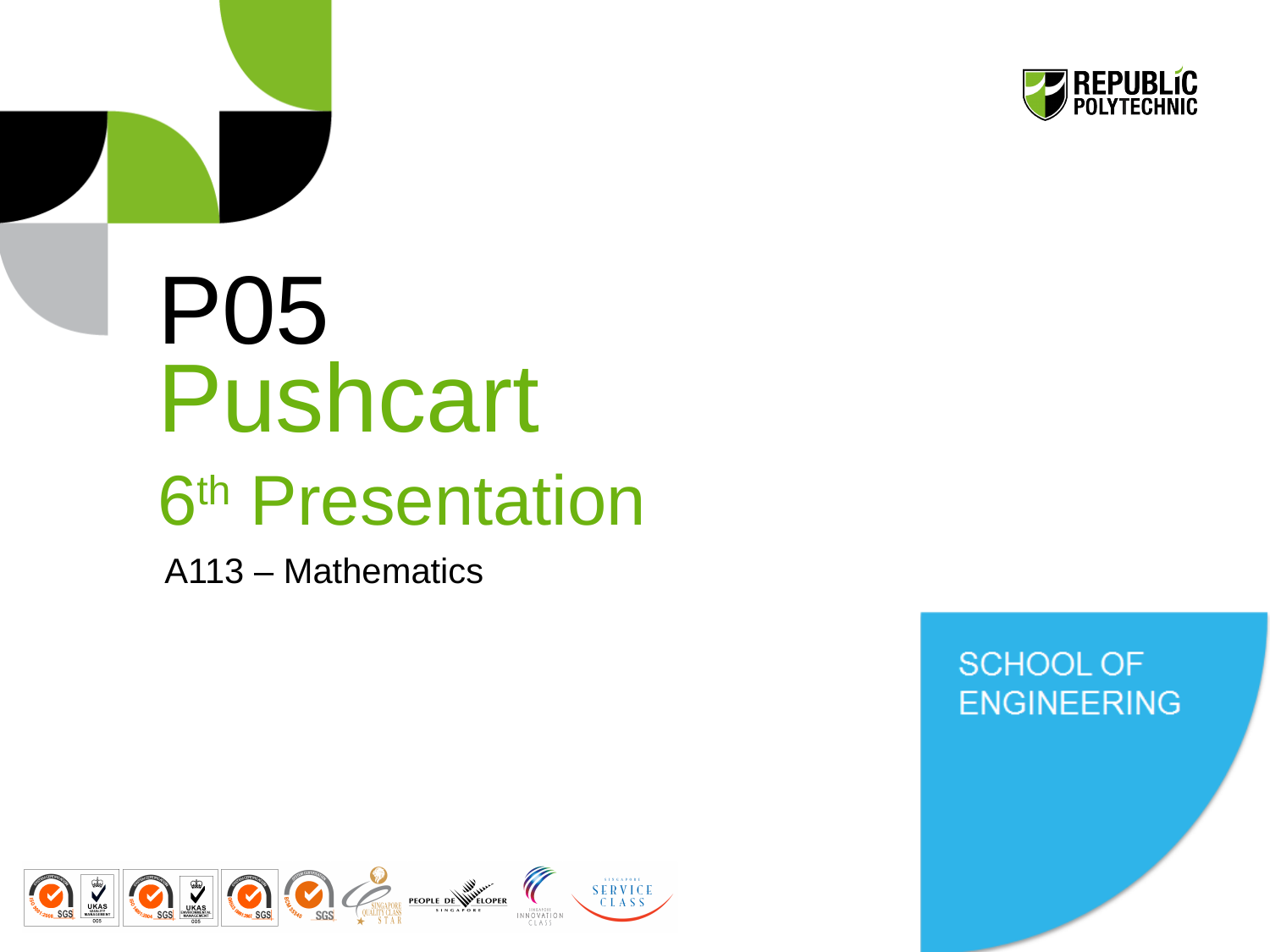

# P05 Pushcart 6th Presentation
A113 – Mathematics